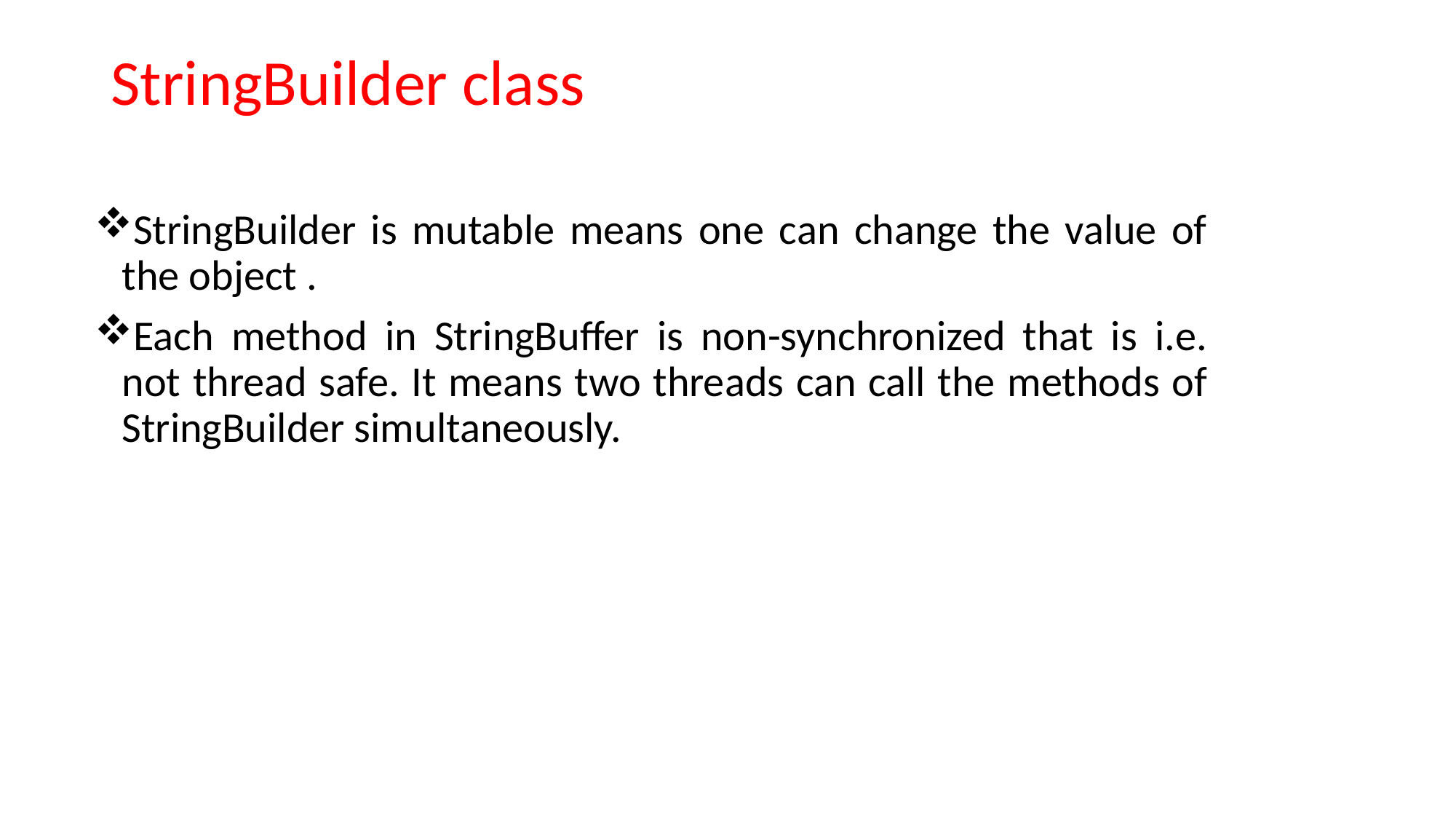

# StringBuilder class
StringBuilder is mutable means one can change the value of the object .
Each method in StringBuffer is non-synchronized that is i.e. not thread safe. It means two threads can call the methods of StringBuilder simultaneously.